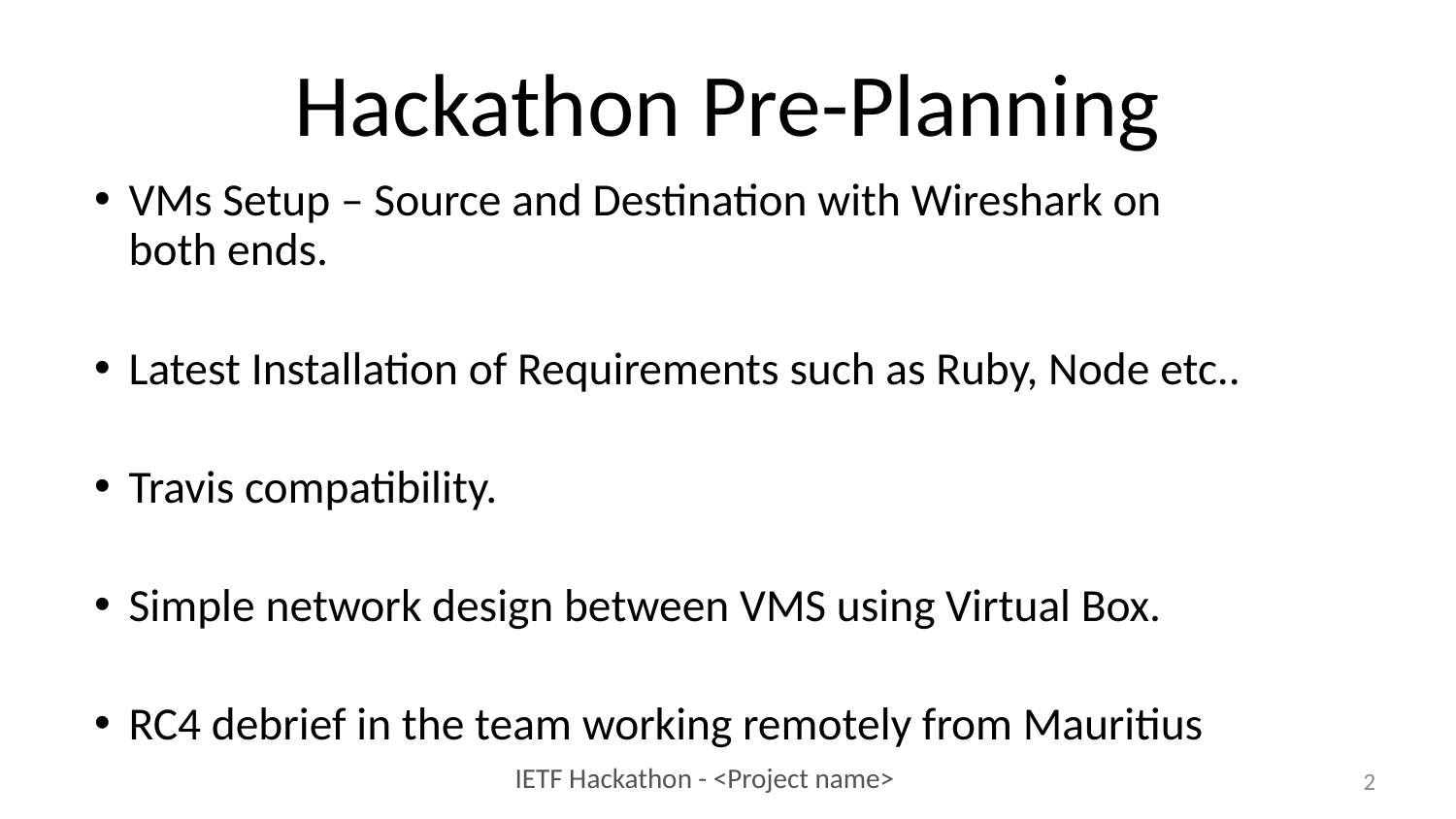

Hackathon Pre-Planning
VMs Setup – Source and Destination with Wireshark on both ends.

Latest Installation of Requirements such as Ruby, Node etc..

Travis compatibility.

Simple network design between VMS using Virtual Box.

RC4 debrief in the team working remotely from Mauritius
2